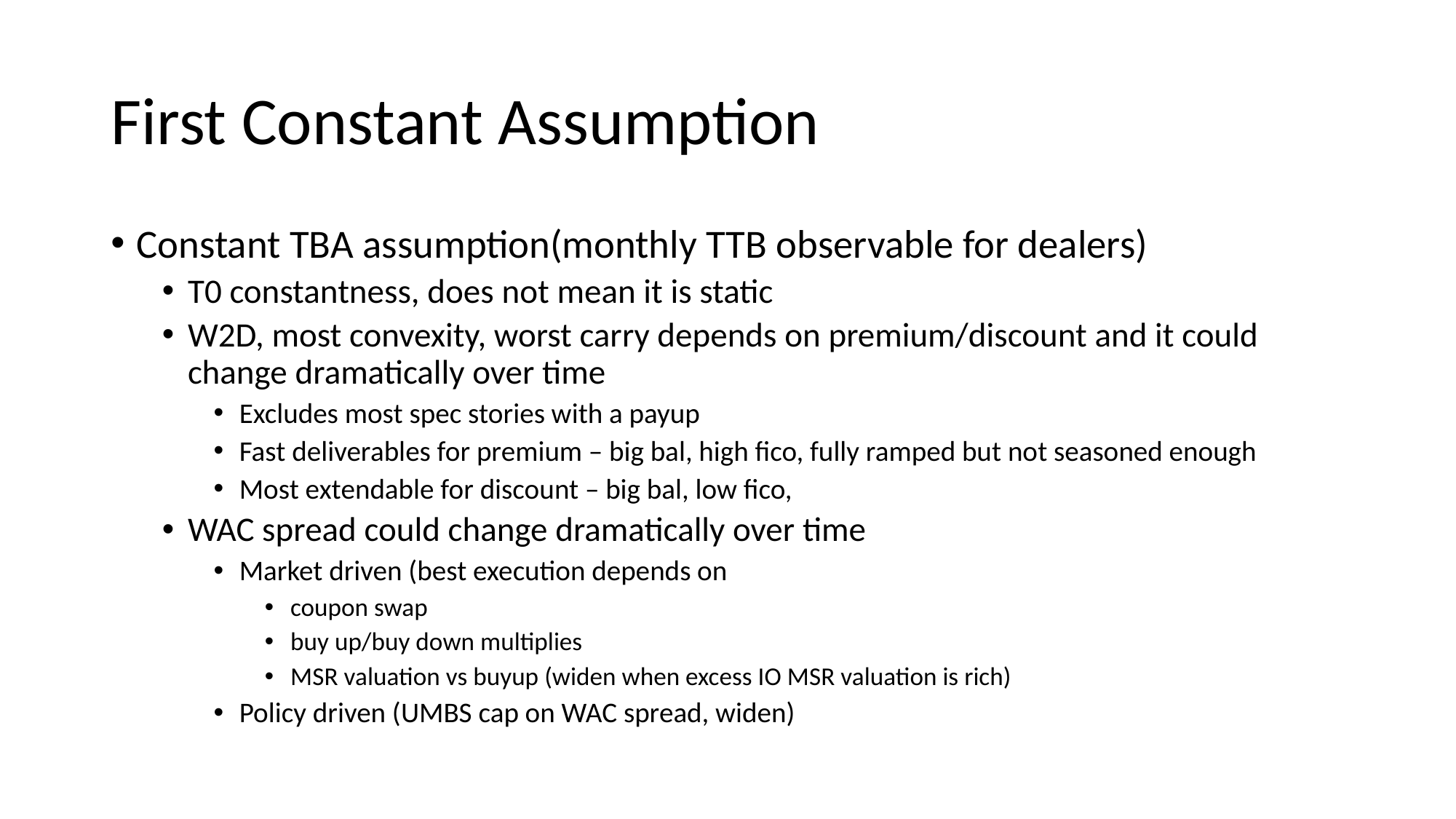

# First Constant Assumption
Constant TBA assumption(monthly TTB observable for dealers)
T0 constantness, does not mean it is static
W2D, most convexity, worst carry depends on premium/discount and it could change dramatically over time
Excludes most spec stories with a payup
Fast deliverables for premium – big bal, high fico, fully ramped but not seasoned enough
Most extendable for discount – big bal, low fico,
WAC spread could change dramatically over time
Market driven (best execution depends on
coupon swap
buy up/buy down multiplies
MSR valuation vs buyup (widen when excess IO MSR valuation is rich)
Policy driven (UMBS cap on WAC spread, widen)